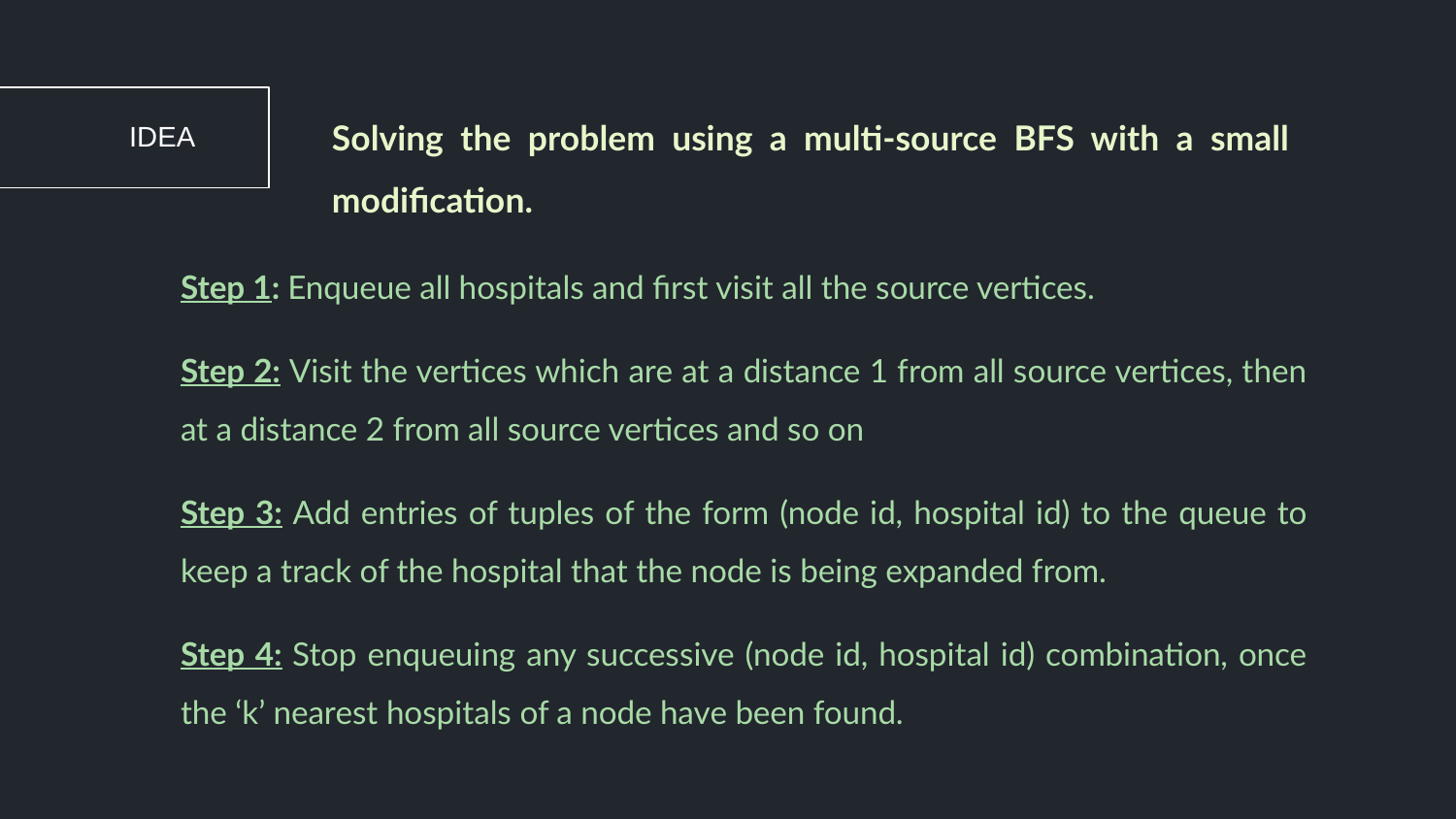

# IDEA
Solving the problem using a multi-source BFS with a small modification.
Step 1: Enqueue all hospitals and first visit all the source vertices.

Step 2: Visit the vertices which are at a distance 1 from all source vertices, then at a distance 2 from all source vertices and so on

Step 3: Add entries of tuples of the form (node id, hospital id) to the queue to keep a track of the hospital that the node is being expanded from.

Step 4: Stop enqueuing any successive (node id, hospital id) combination, once the ‘k’ nearest hospitals of a node have been found.